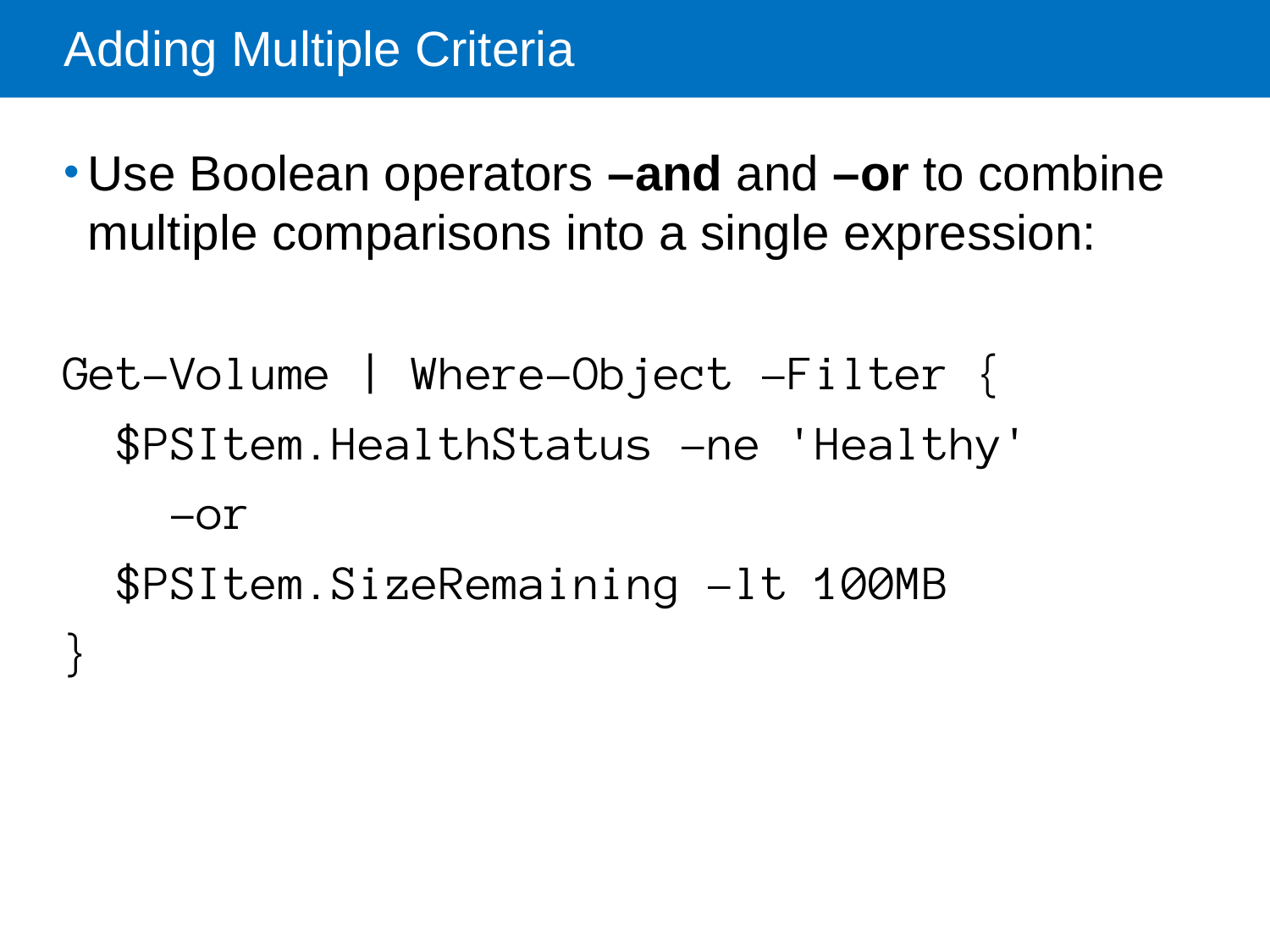

# Adding Multiple Criteria
Use Boolean operators –and and –or to combine multiple comparisons into a single expression:

Get-Volume | Where-Object –Filter {
  $PSItem.HealthStatus –ne 'Healthy'
    -or
  $PSItem.SizeRemaining –lt 100MB
}